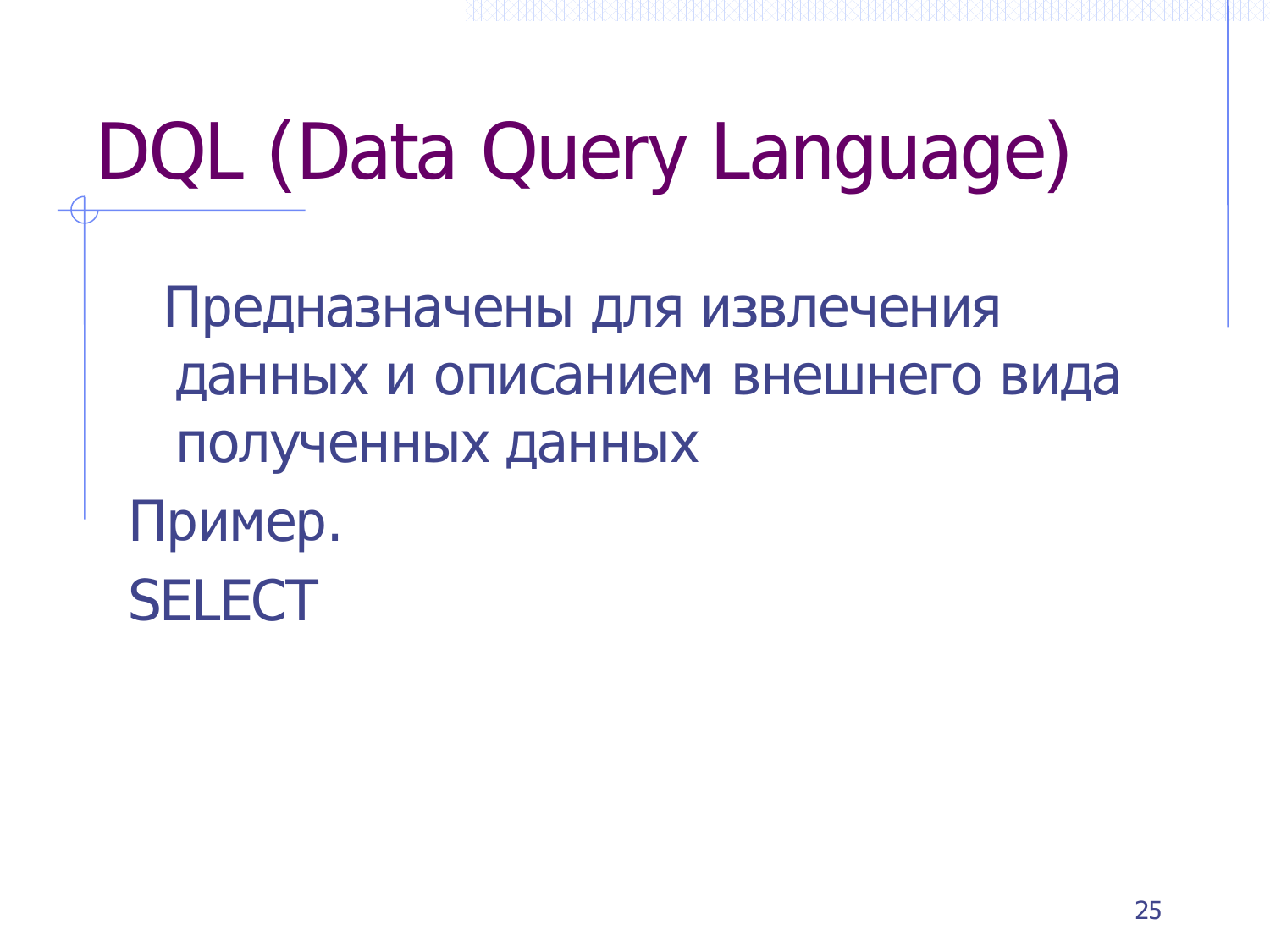

# DQL (Data Query Language)
  Предназначены для извлечения данных и описанием внешнего вида полученных данных
Пример.
SELECT
25